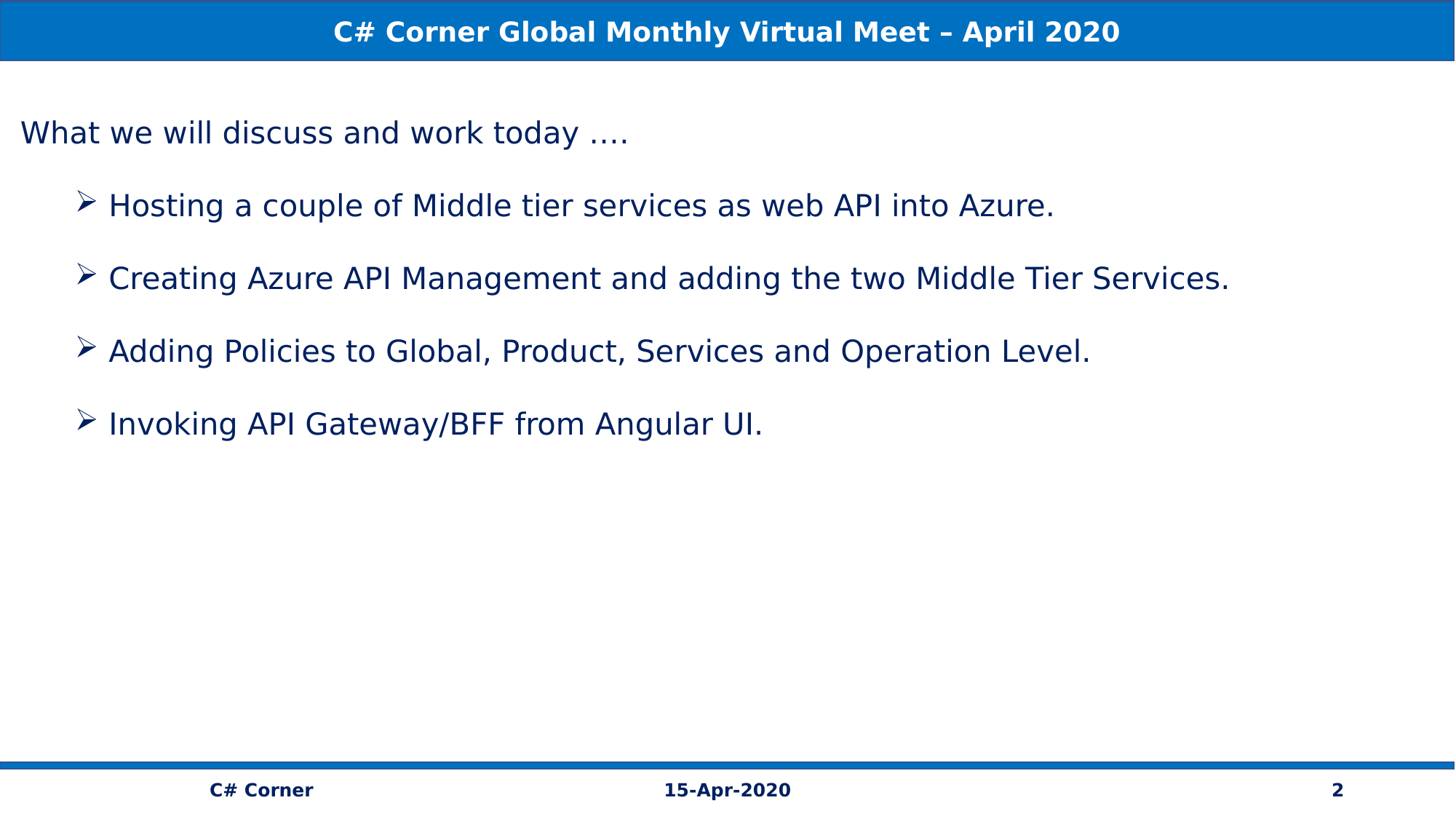

C# Corner Global Monthly Virtual Meet – April 2020
What we will discuss and work today ….
 Hosting a couple of Middle tier services as web API into Azure.
 Creating Azure API Management and adding the two Middle Tier Services.
 Adding Policies to Global, Product, Services and Operation Level.
 Invoking API Gateway/BFF from Angular UI.

15-Apr-2020
2
C# Corner